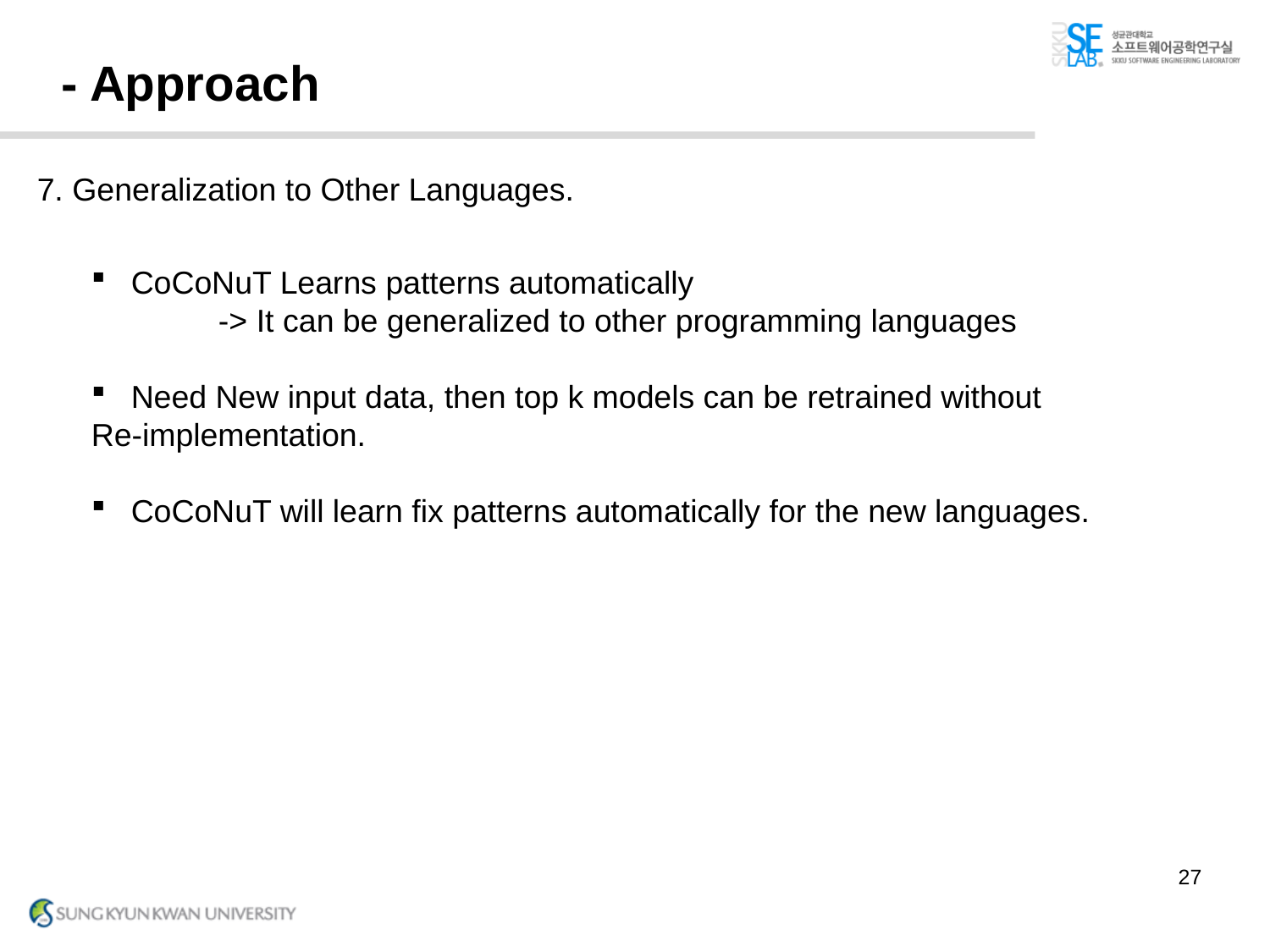

# - Approach
7. Generalization to Other Languages.
CoCoNuT Learns patterns automatically
	-> It can be generalized to other programming languages

Need New input data, then top k models can be retrained without
Re-implementation.

CoCoNuT will learn fix patterns automatically for the new languages.

27